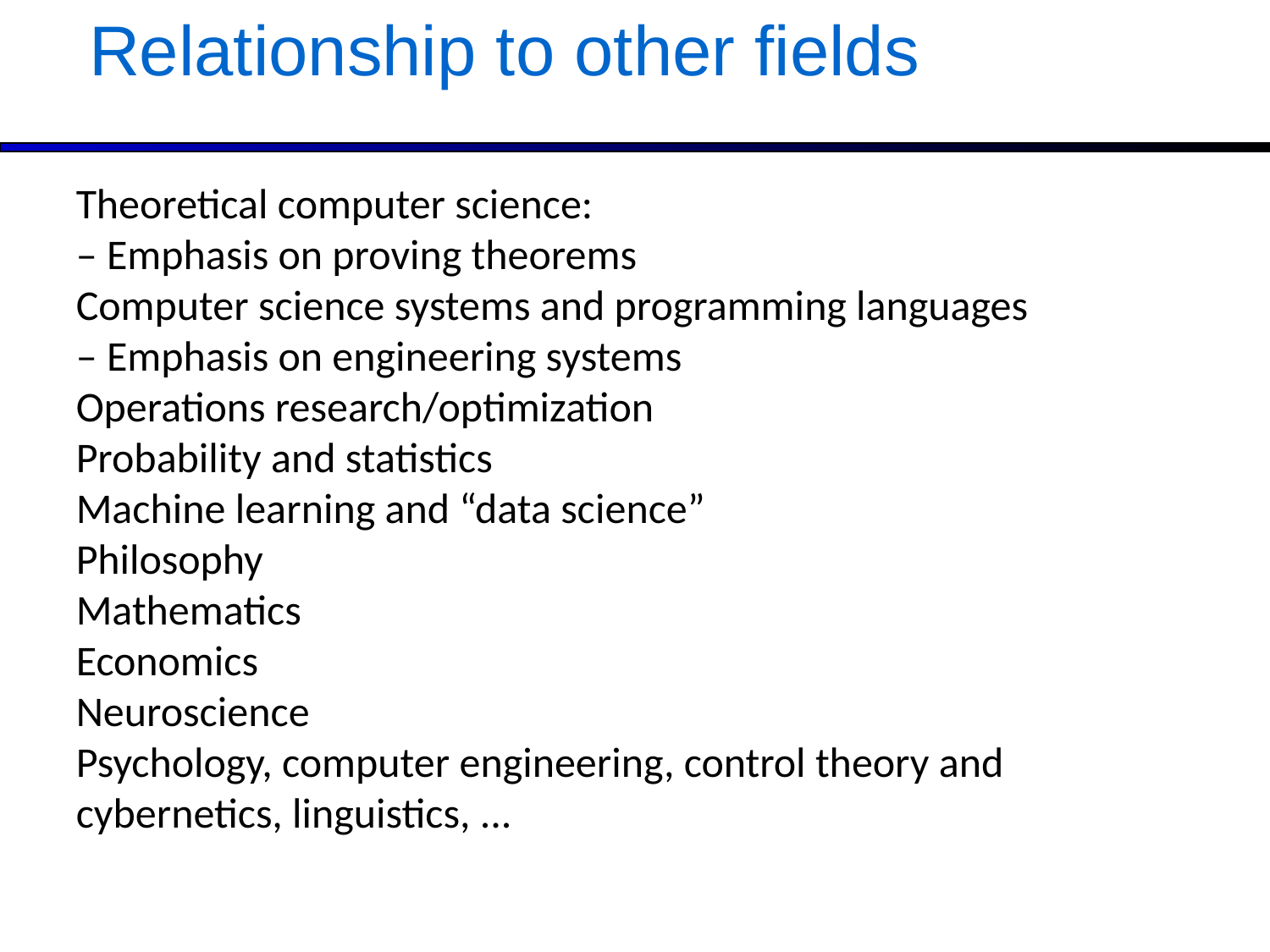

Relationship to other fields
Theoretical computer science:
– Emphasis on proving theorems
Computer science systems and programming languages
– Emphasis on engineering systems
Operations research/optimization
Probability and statistics
Machine learning and “data science”
Philosophy
Mathematics
Economics
Neuroscience
Psychology, computer engineering, control theory and
cybernetics, linguistics, ...